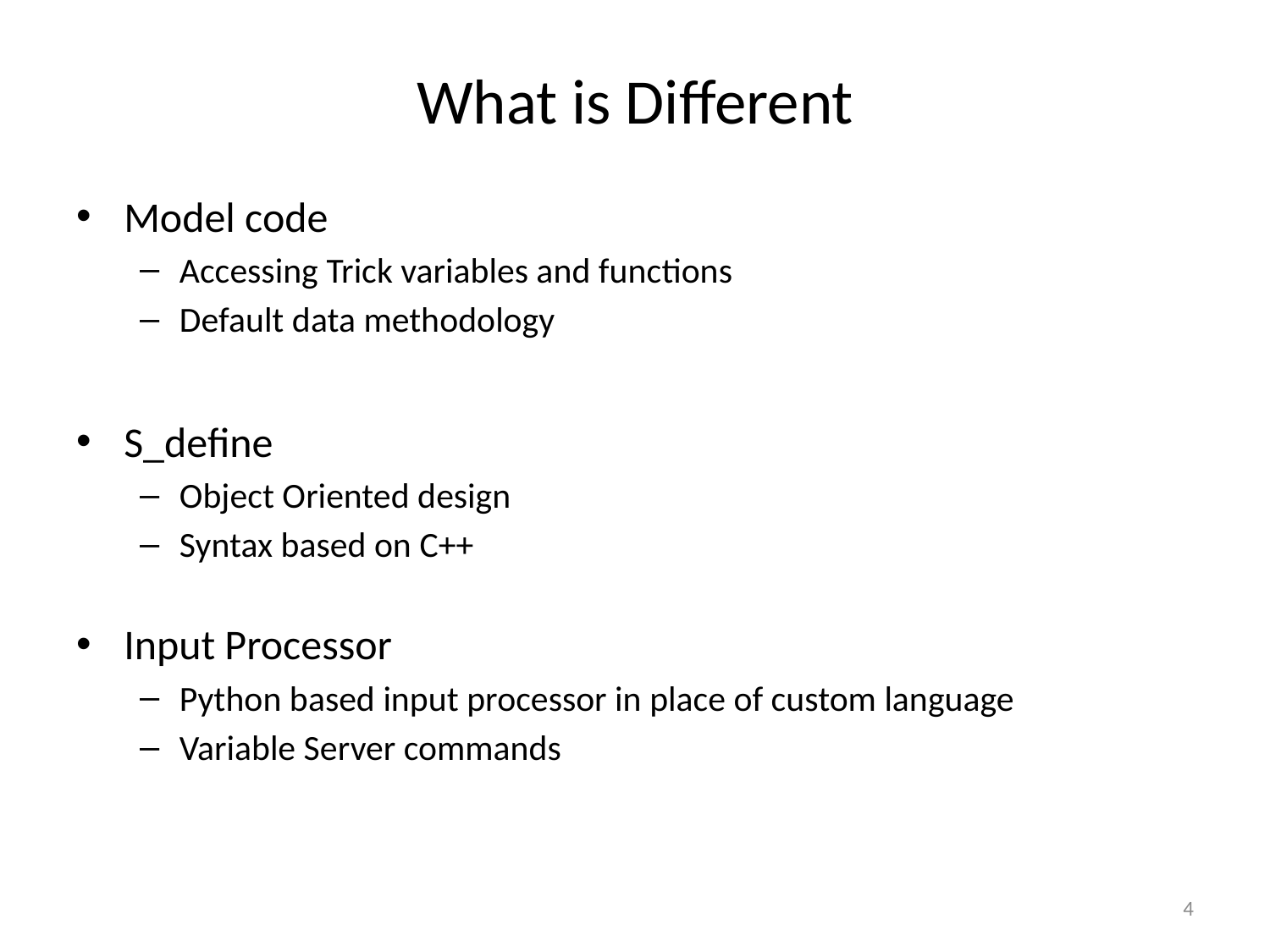

# What is Different
Model code
Accessing Trick variables and functions
Default data methodology

S_define
Object Oriented design
Syntax based on C++

Input Processor
Python based input processor in place of custom language
Variable Server commands

4